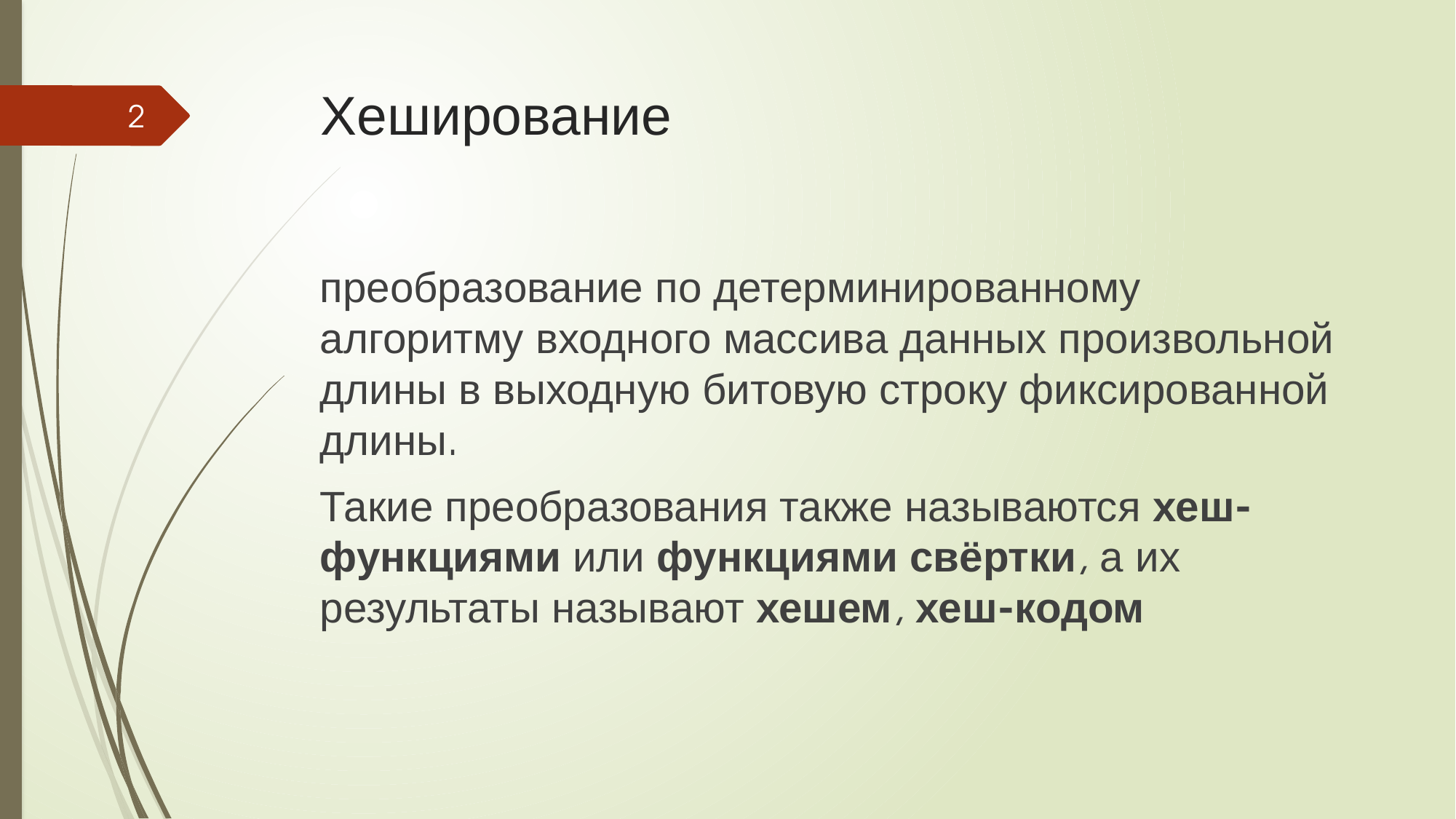

# Хеширование
2
преобразование по детерминированному алгоритму входного массива данных произвольной длины в выходную битовую строку фиксированной длины.
Такие преобразования также называются хеш-функциями или функциями свёртки, а их результаты называют хешем, хеш-кодом